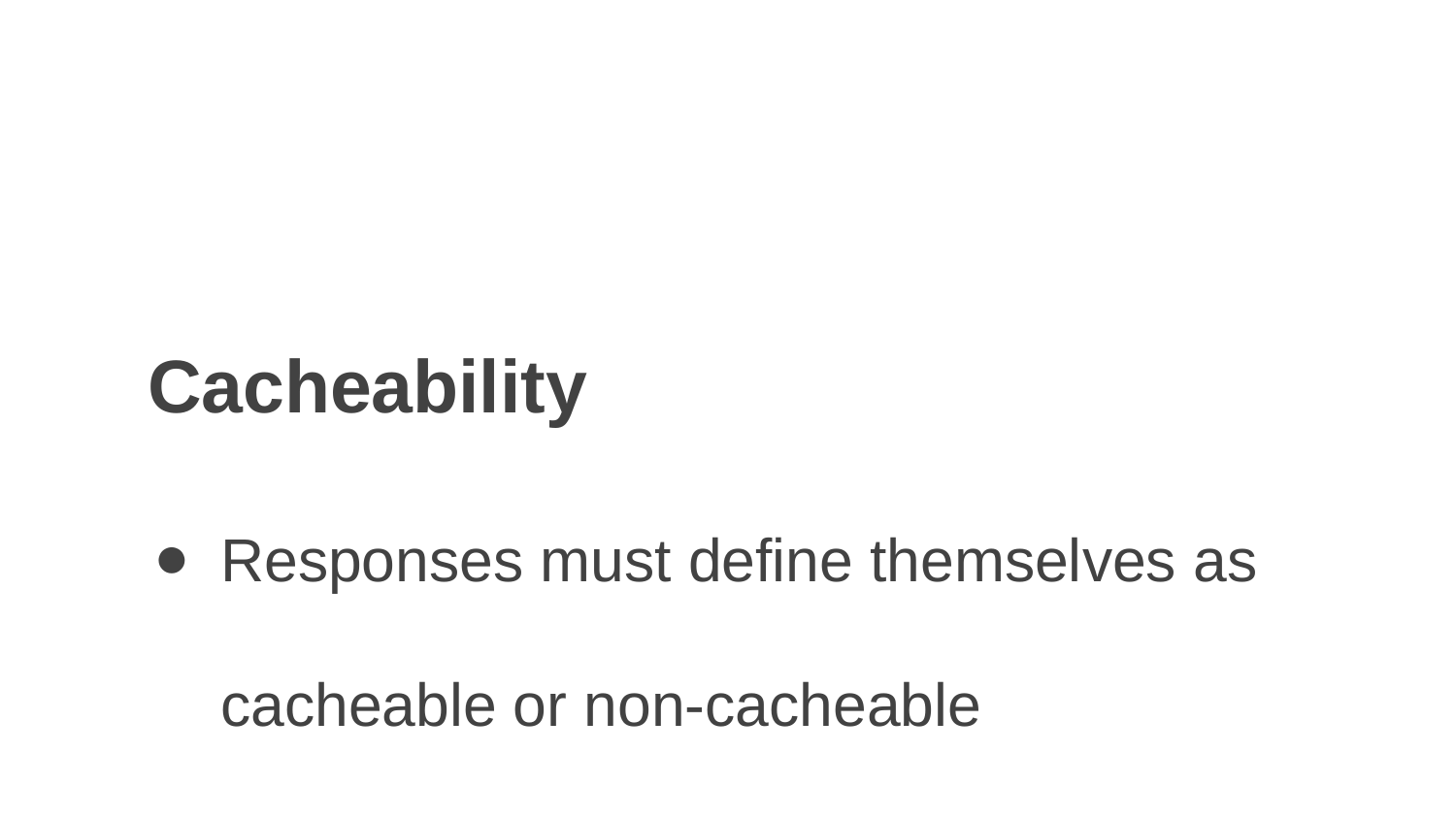

# Cacheability
Responses must define themselves as cacheable or non-cacheable